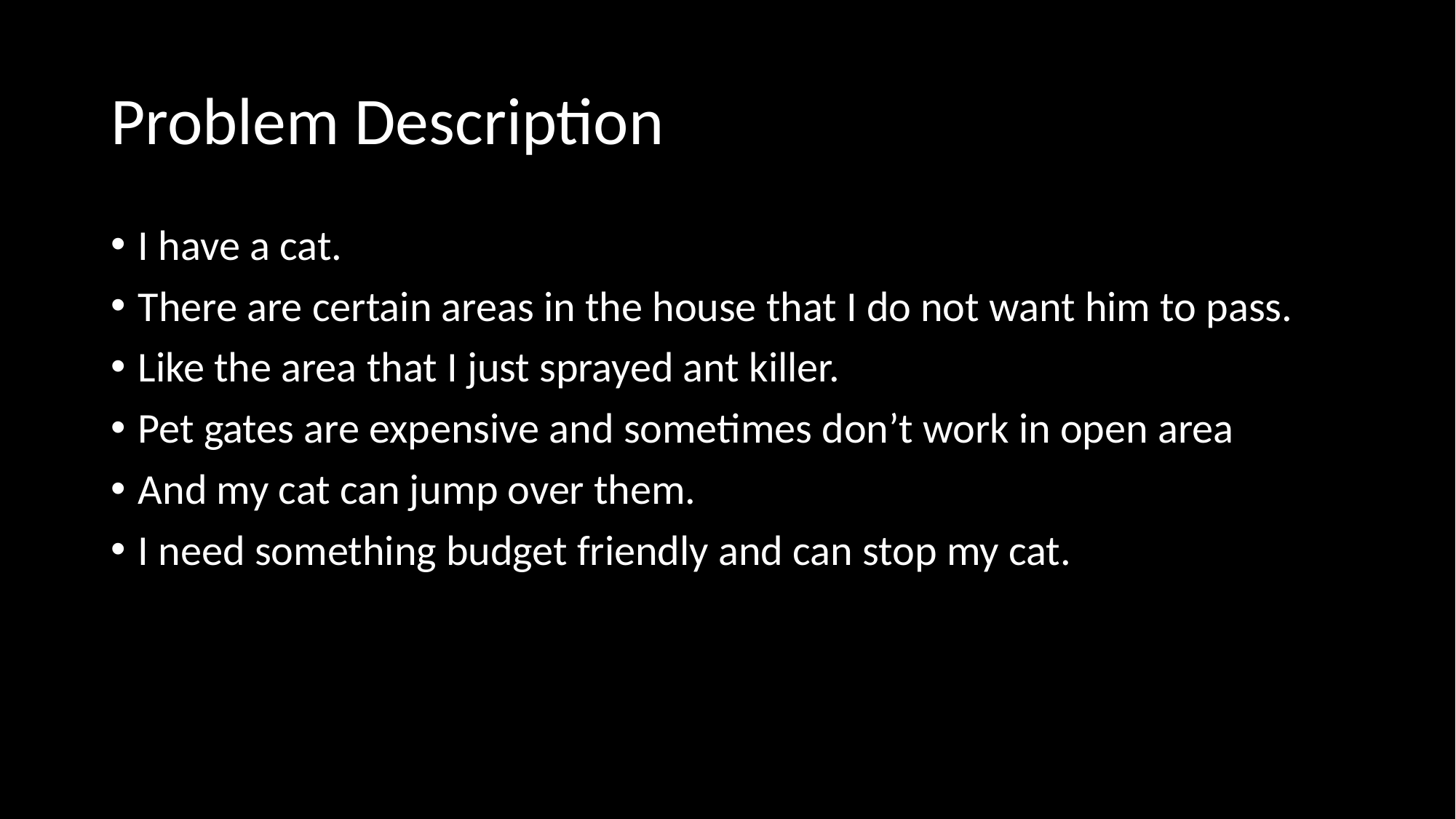

# Problem Description
I have a cat.
There are certain areas in the house that I do not want him to pass.
Like the area that I just sprayed ant killer.
Pet gates are expensive and sometimes don’t work in open area
And my cat can jump over them.
I need something budget friendly and can stop my cat.